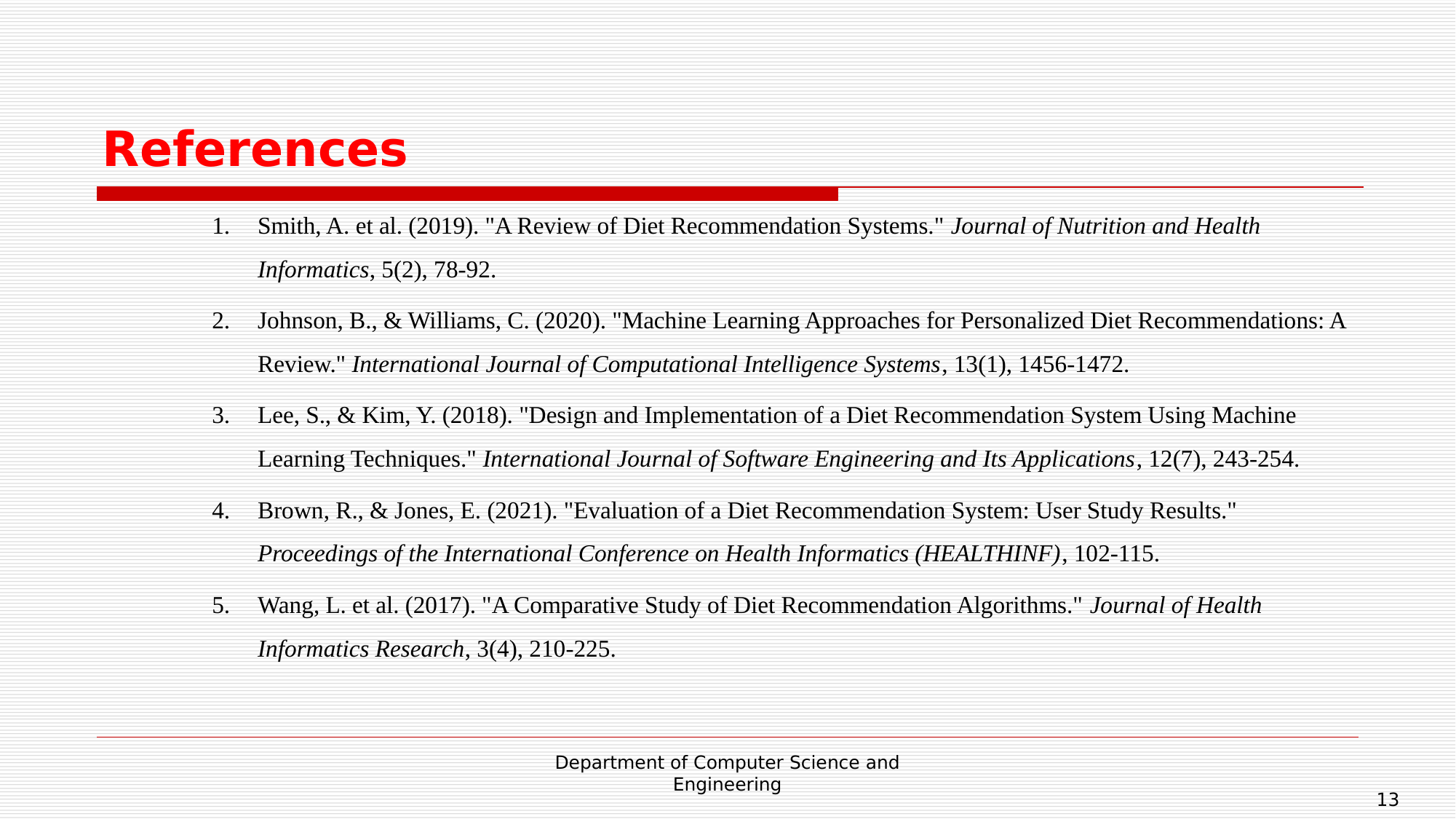

# References
Smith, A. et al. (2019). "A Review of Diet Recommendation Systems." Journal of Nutrition and Health Informatics, 5(2), 78-92.
Johnson, B., & Williams, C. (2020). "Machine Learning Approaches for Personalized Diet Recommendations: A Review." International Journal of Computational Intelligence Systems, 13(1), 1456-1472.
Lee, S., & Kim, Y. (2018). "Design and Implementation of a Diet Recommendation System Using Machine Learning Techniques." International Journal of Software Engineering and Its Applications, 12(7), 243-254.
Brown, R., & Jones, E. (2021). "Evaluation of a Diet Recommendation System: User Study Results." Proceedings of the International Conference on Health Informatics (HEALTHINF), 102-115.
Wang, L. et al. (2017). "A Comparative Study of Diet Recommendation Algorithms." Journal of Health Informatics Research, 3(4), 210-225.

Department of Computer Science and Engineering
13